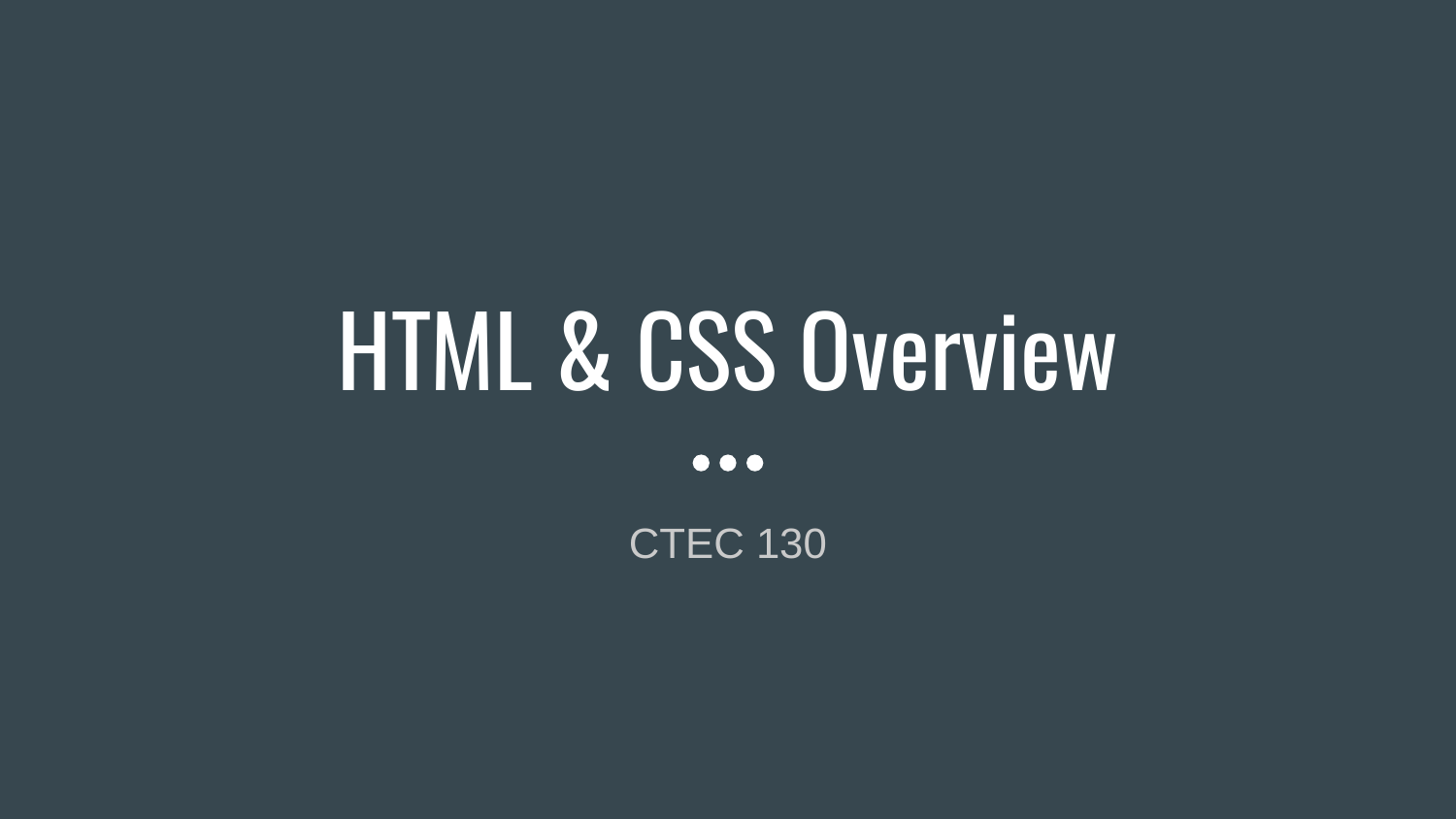

# HTML & CSS Overview
CTEC 130